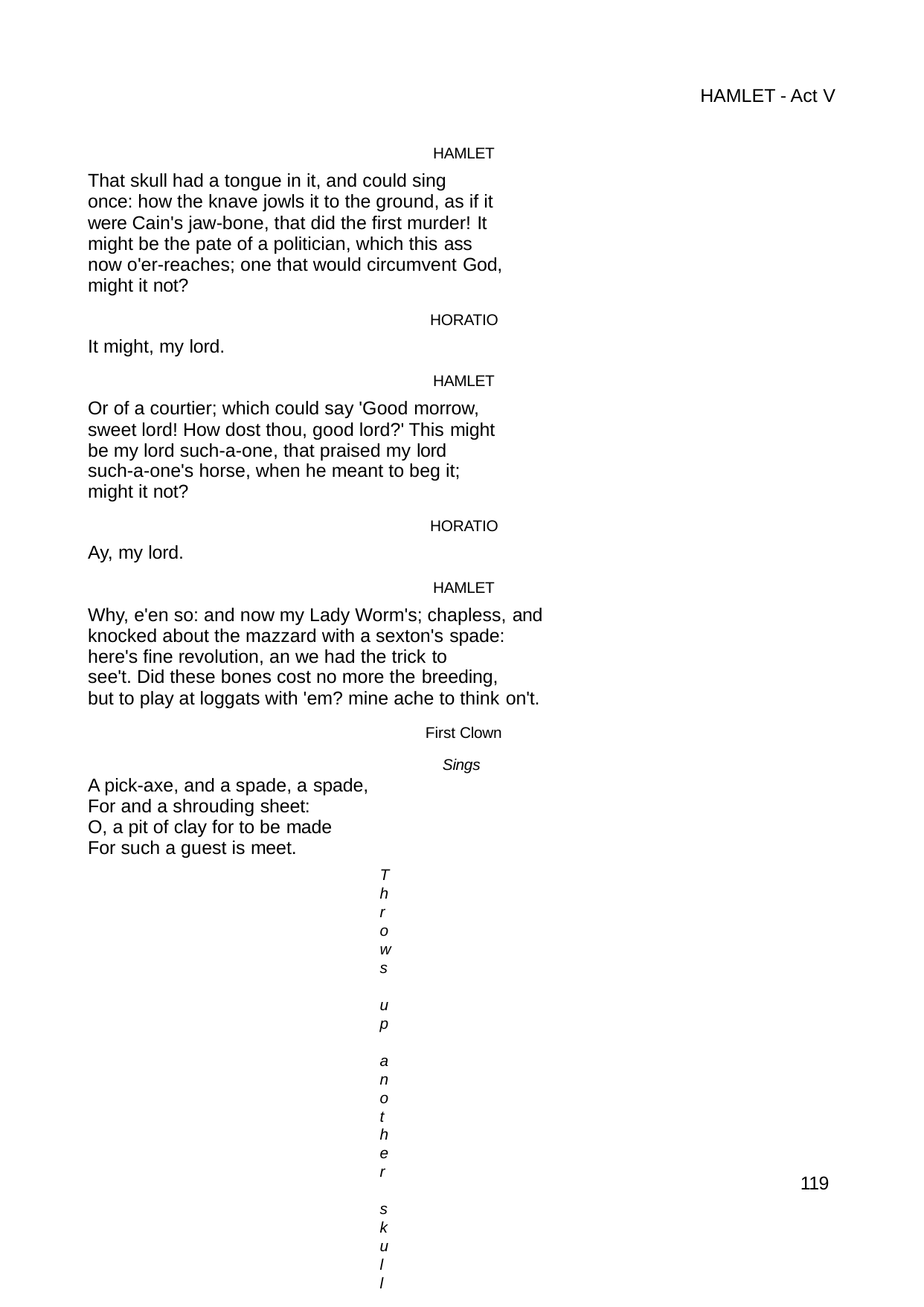

HAMLET - Act V
HAMLET
That skull had a tongue in it, and could sing once: how the knave jowls it to the ground, as if it were Cain's jaw-bone, that did the first murder! It
might be the pate of a politician, which this ass now o'er-reaches; one that would circumvent God, might it not?
HORATIO
It might, my lord.
HAMLET
Or of a courtier; which could say 'Good morrow, sweet lord! How dost thou, good lord?' This might be my lord such-a-one, that praised my lord
such-a-one's horse, when he meant to beg it; might it not?
HORATIO
Ay, my lord.
HAMLET
Why, e'en so: and now my Lady Worm's; chapless, and knocked about the mazzard with a sexton's spade: here's fine revolution, an we had the trick to
see't. Did these bones cost no more the breeding,
but to play at loggats with 'em? mine ache to think on't.
First Clown
Sings
A pick-axe, and a spade, a spade, For and a shrouding sheet:
O, a pit of clay for to be made For such a guest is meet.
Throws up another skull
HAMLET
There's another: why may not that be the skull of a lawyer? Where be his quiddities now, his quillets, his cases, his tenures, and his tricks? why does he suffer this rude knave now to knock him about the sconce with a dirty shovel, and will not tell him of his action of battery? Hum! This fellow might be in's time a great buyer of land, with his statutes, his recognizances, his fines, his double vouchers, his recoveries: is this the fine of his fines, and
the recovery of his recoveries, to have his fine pate full of fine dirt? will his vouchers vouch him
no more of his purchases, and double ones too, than the length and breadth of a pair of indentures? The
119